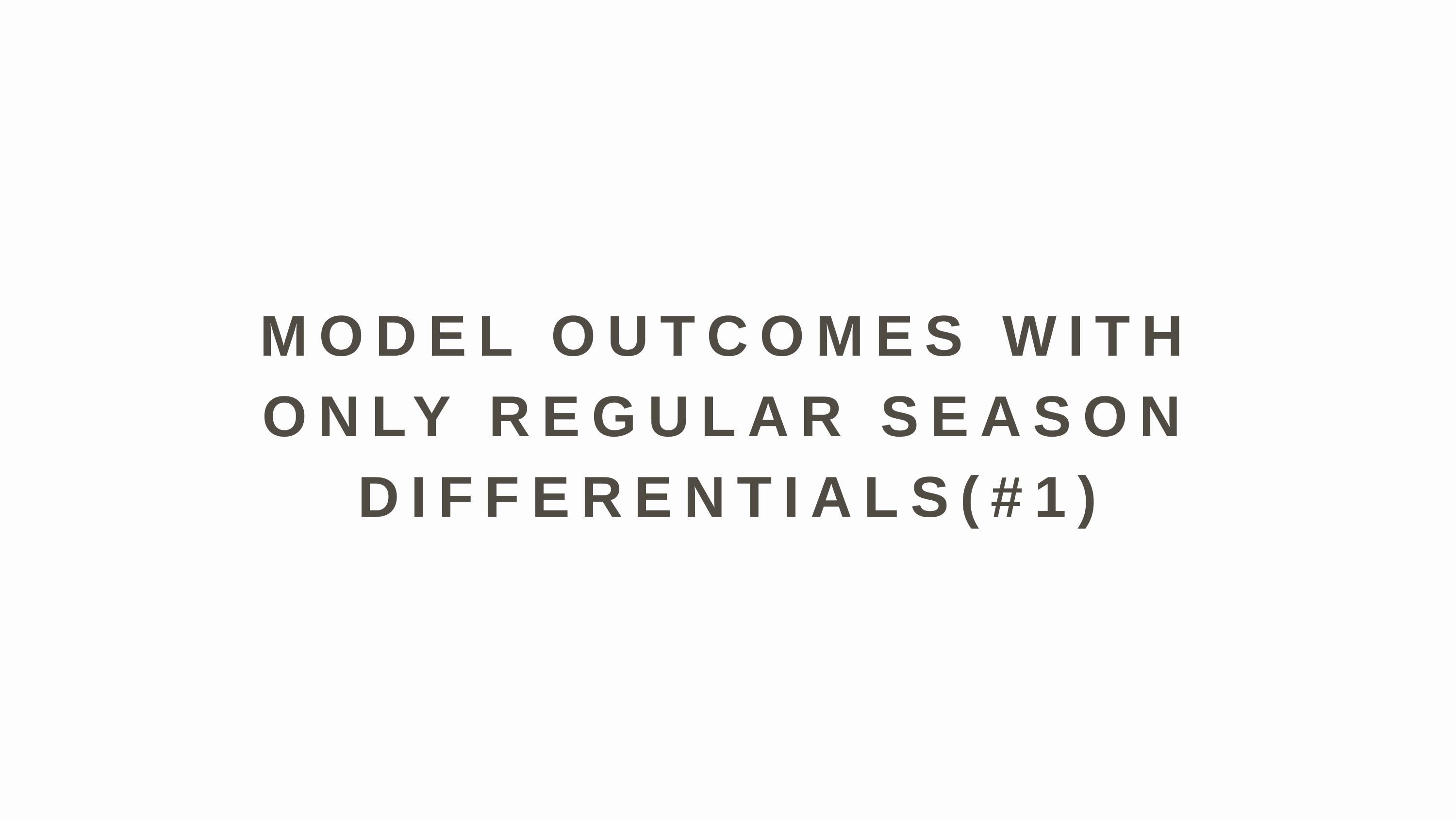

MODEL OUTCOMES WITH ONLY REGULAR SEASON DIFFERENTIALS(#1)